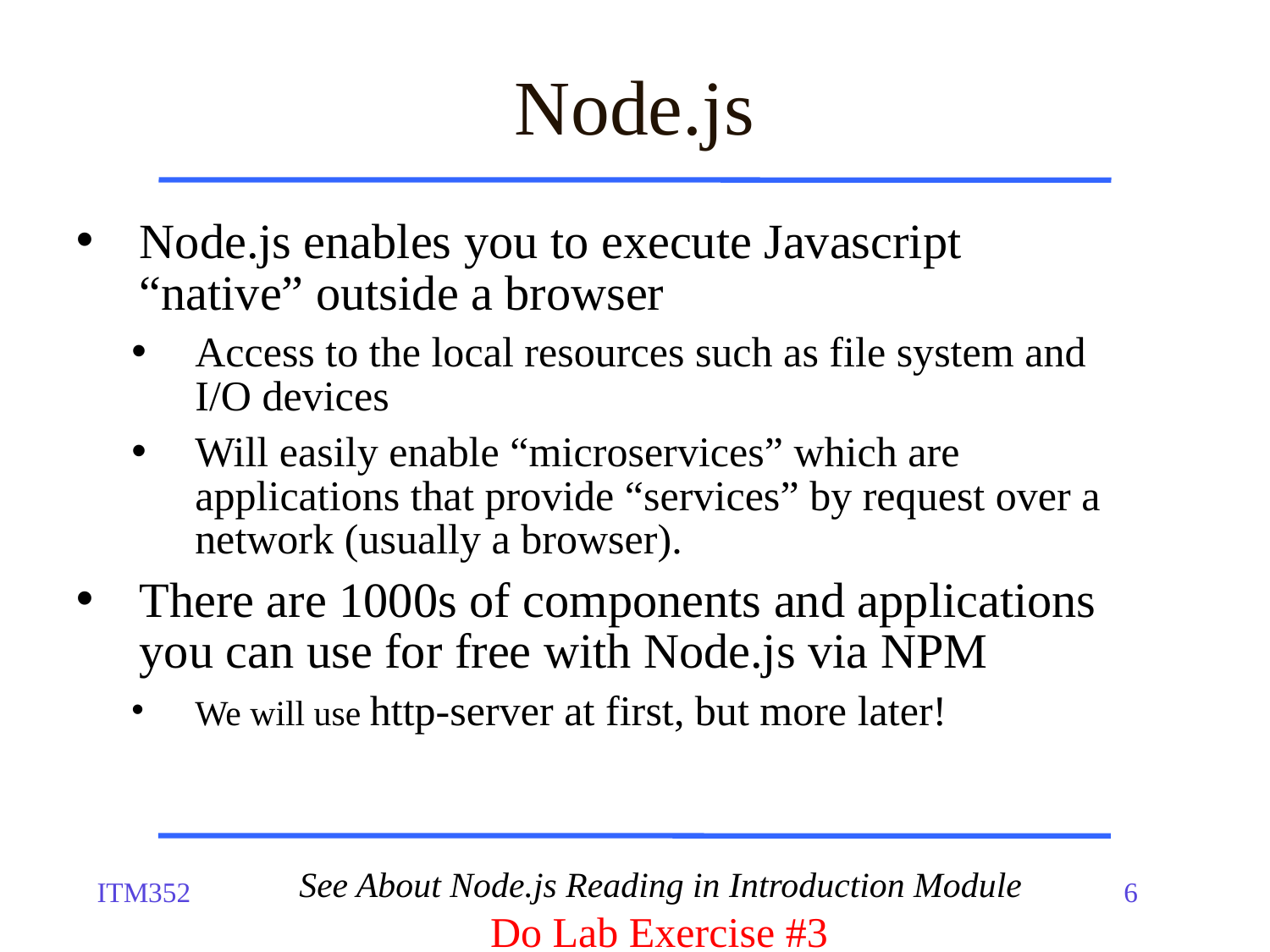

# Node.js
Node.js enables you to execute Javascript “native” outside a browser
Access to the local resources such as file system and I/O devices
Will easily enable “microservices” which are applications that provide “services” by request over a network (usually a browser).
There are 1000s of components and applications you can use for free with Node.js via NPM
We will use http-server at first, but more later!
See About Node.js Reading in Introduction Module
Do Lab Exercise #3